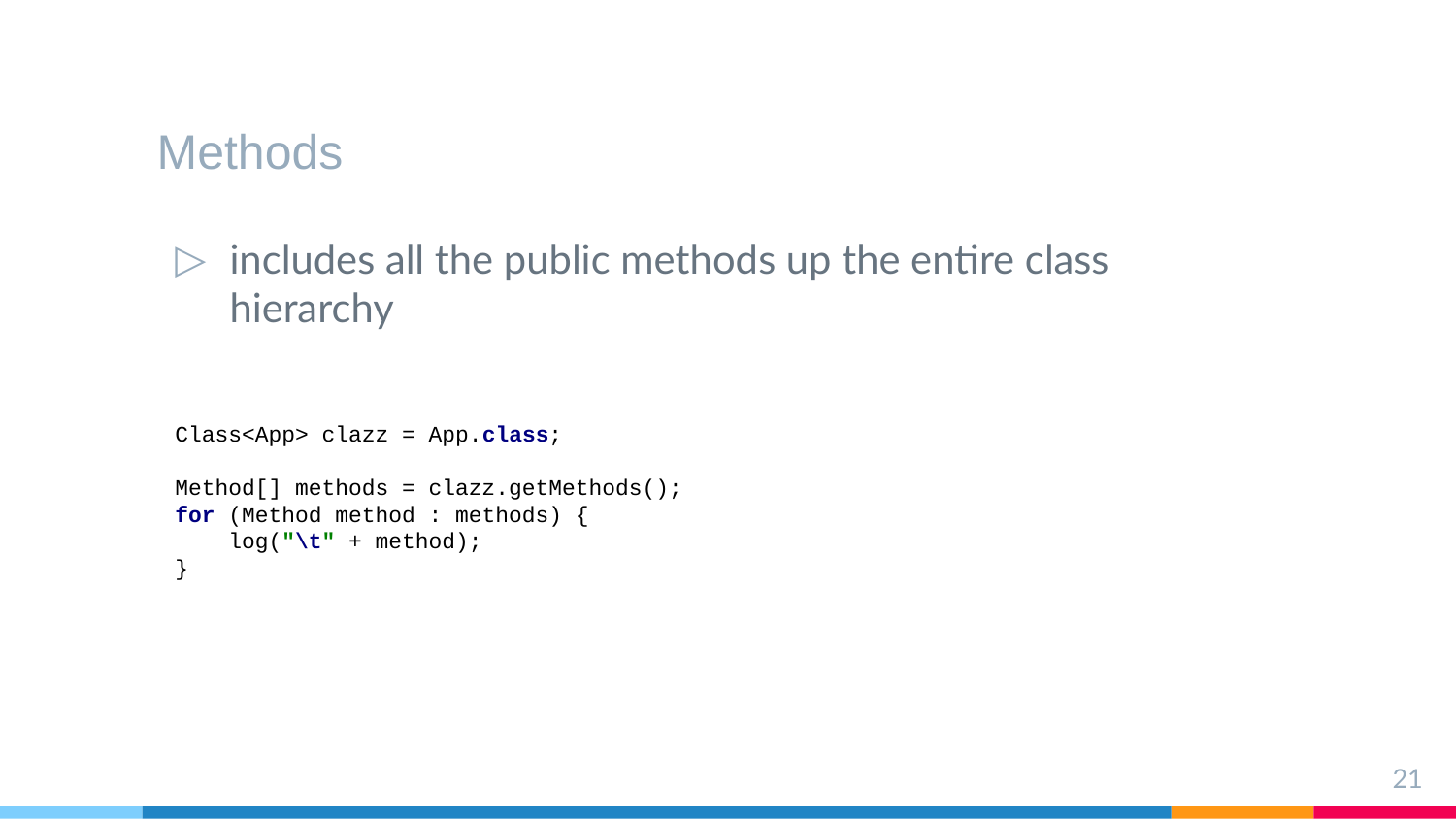

# Methods
includes all the public methods up the entire class hierarchy

Class<App> clazz = App.class;
Method[] methods = clazz.getMethods();
for (Method method : methods) {
    log("\t" + method);
}
21